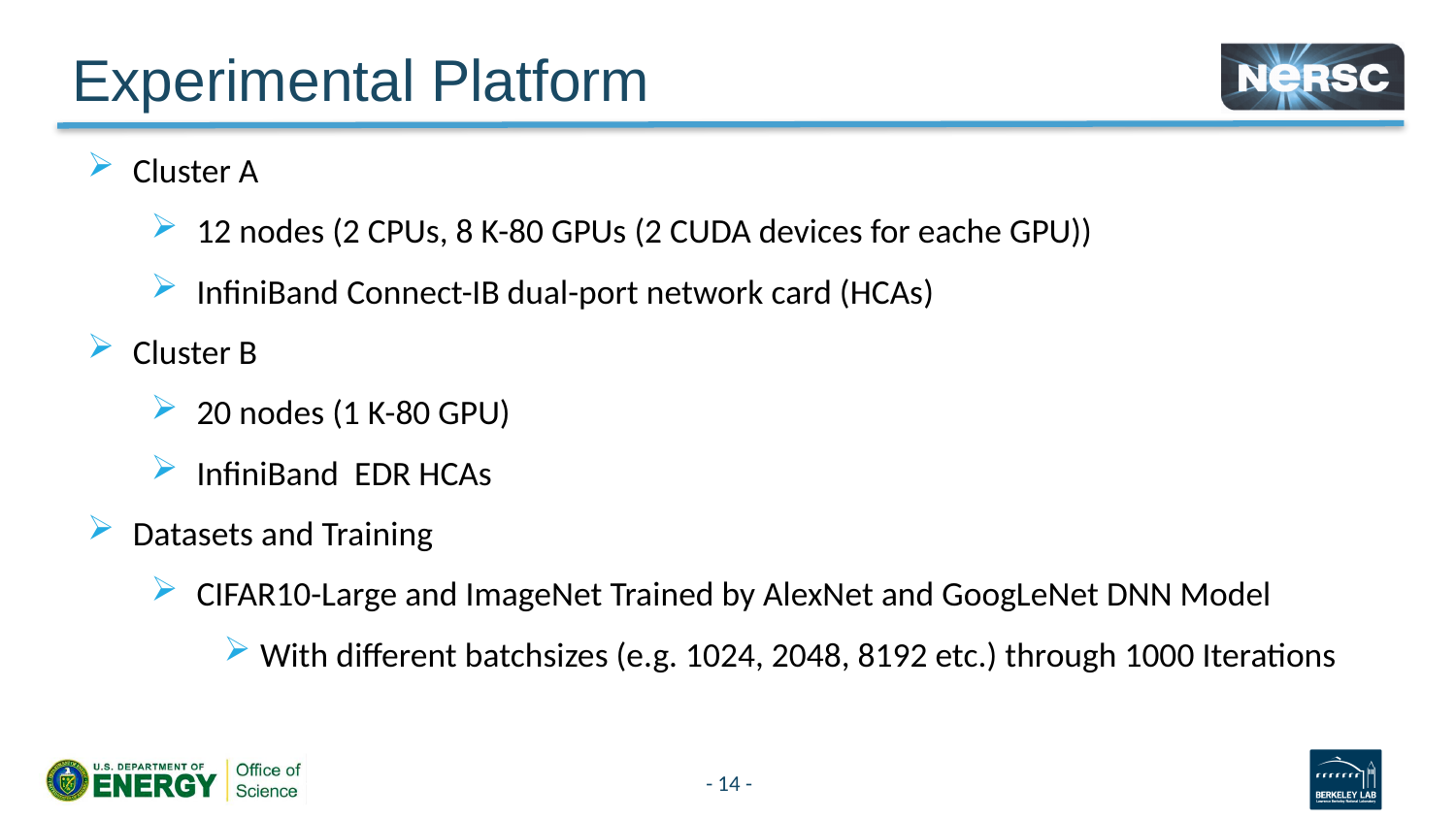

# Experimental Platform
Cluster A
12 nodes (2 CPUs, 8 K-80 GPUs (2 CUDA devices for eache GPU))
InfiniBand Connect-IB dual-port network card (HCAs)
Cluster B
20 nodes (1 K-80 GPU)
InfiniBand  EDR HCAs
Datasets and Training
CIFAR10-Large and ImageNet Trained by AlexNet and GoogLeNet DNN Model
With different batchsizes (e.g. 1024, 2048, 8192 etc.) through 1000 Iterations
14